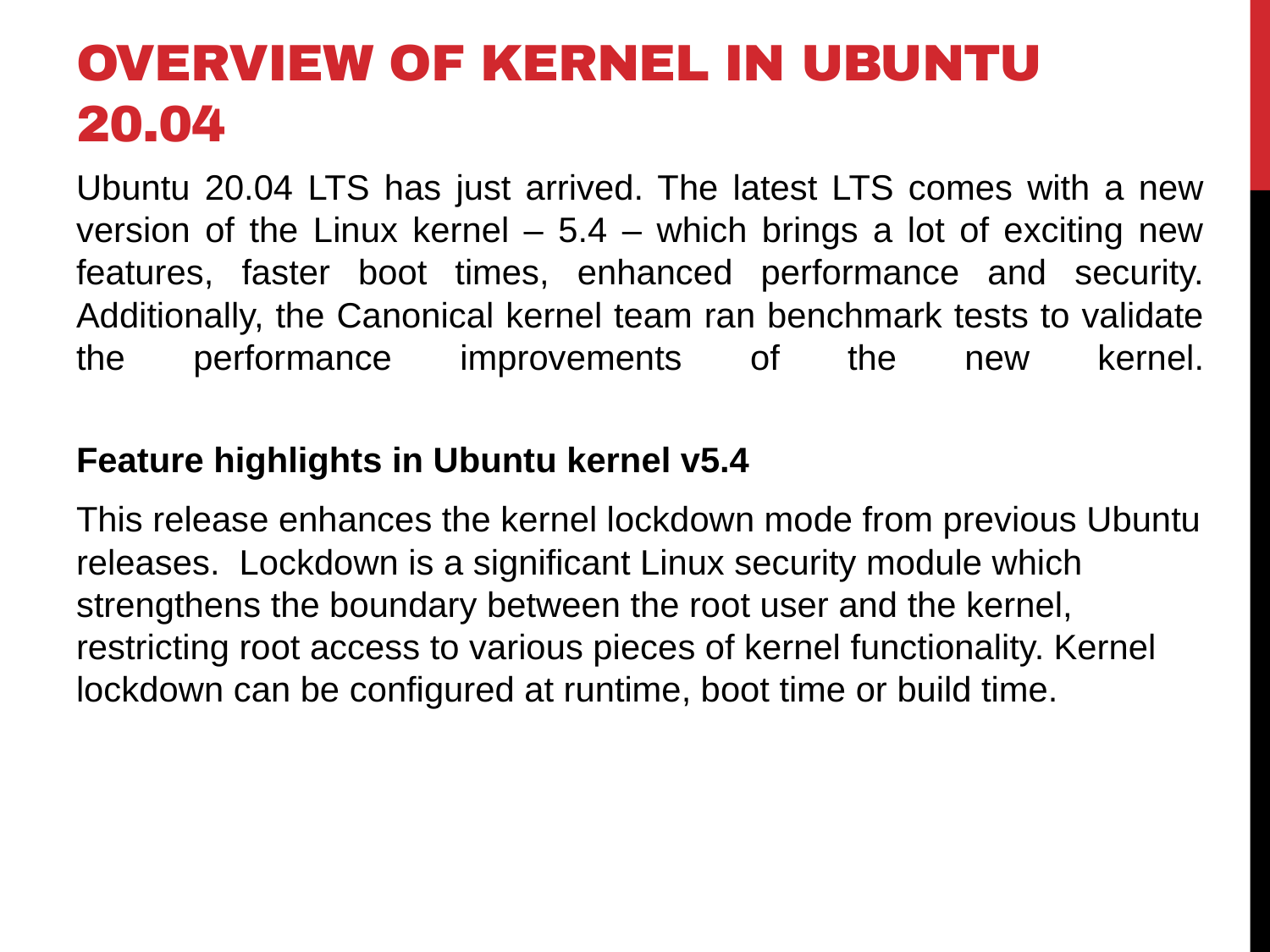

# overview of kernel in ubuntu 20.04
Ubuntu 20.04 LTS has just arrived. The latest LTS comes with a new version of the Linux kernel – 5.4 – which brings a lot of exciting new features, faster boot times, enhanced performance and security. Additionally, the Canonical kernel team ran benchmark tests to validate the performance improvements of the new kernel.
Feature highlights in Ubuntu kernel v5.4
This release enhances the kernel lockdown mode from previous Ubuntu releases.  Lockdown is a significant Linux security module which strengthens the boundary between the root user and the kernel, restricting root access to various pieces of kernel functionality. Kernel lockdown can be configured at runtime, boot time or build time.